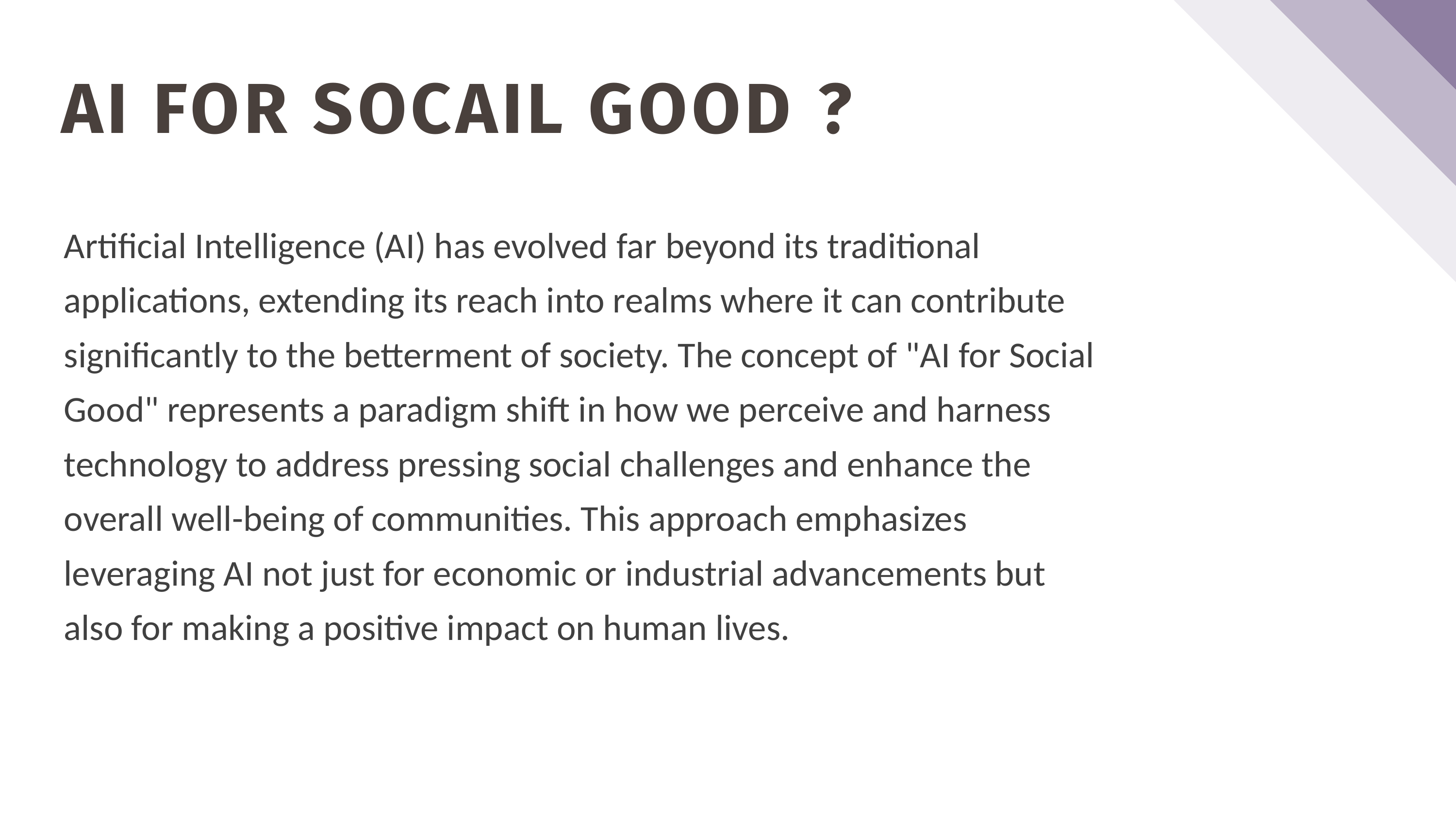

# AI FOR SOCAIL GOOD ?
Artificial Intelligence (AI) has evolved far beyond its traditional applications, extending its reach into realms where it can contribute significantly to the betterment of society. The concept of "AI for Social Good" represents a paradigm shift in how we perceive and harness technology to address pressing social challenges and enhance the overall well-being of communities. This approach emphasizes leveraging AI not just for economic or industrial advancements but also for making a positive impact on human lives.